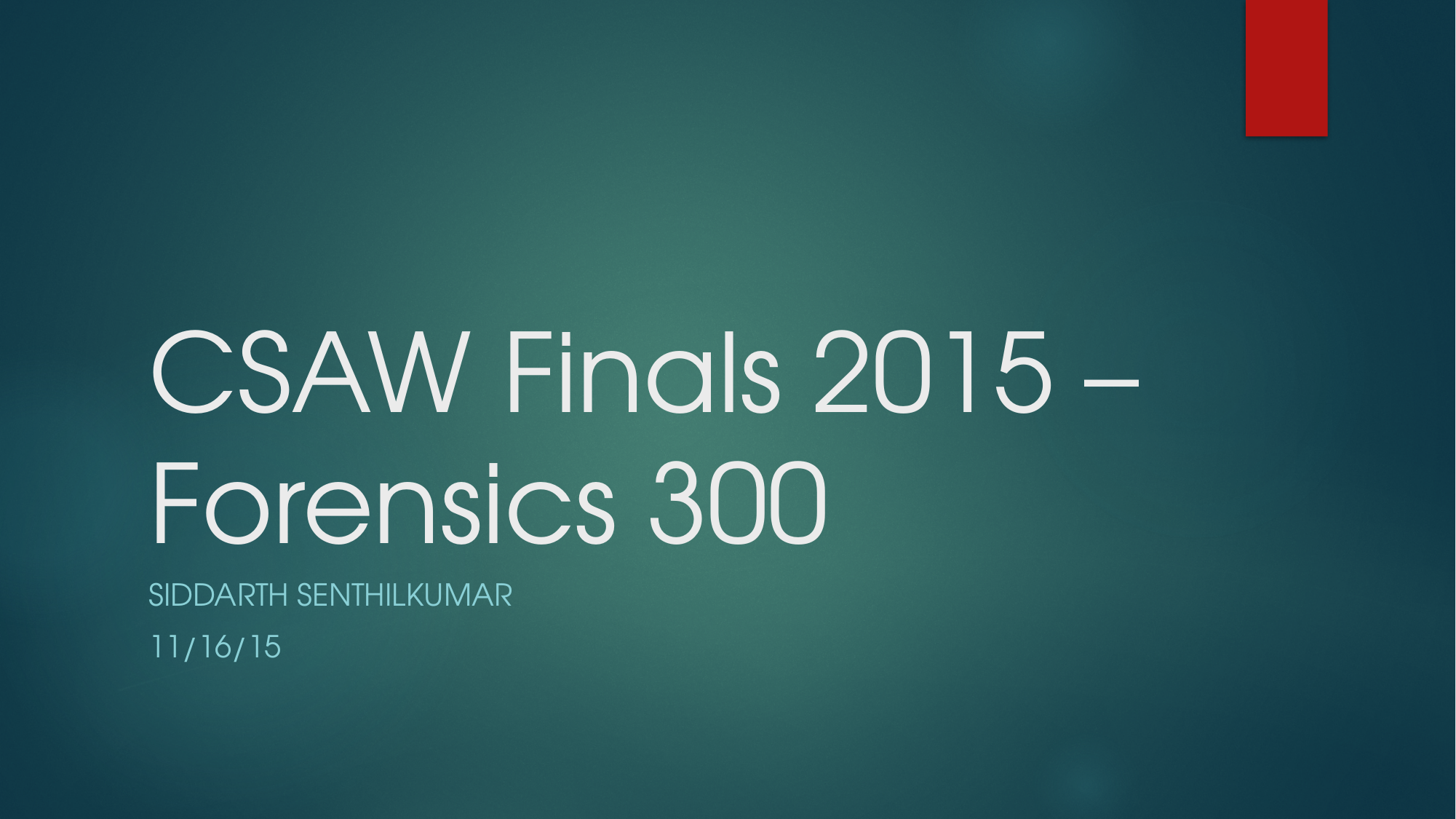

# CSAW Finals 2015 – Forensics 300
Siddarth Senthilkumar
11/16/15